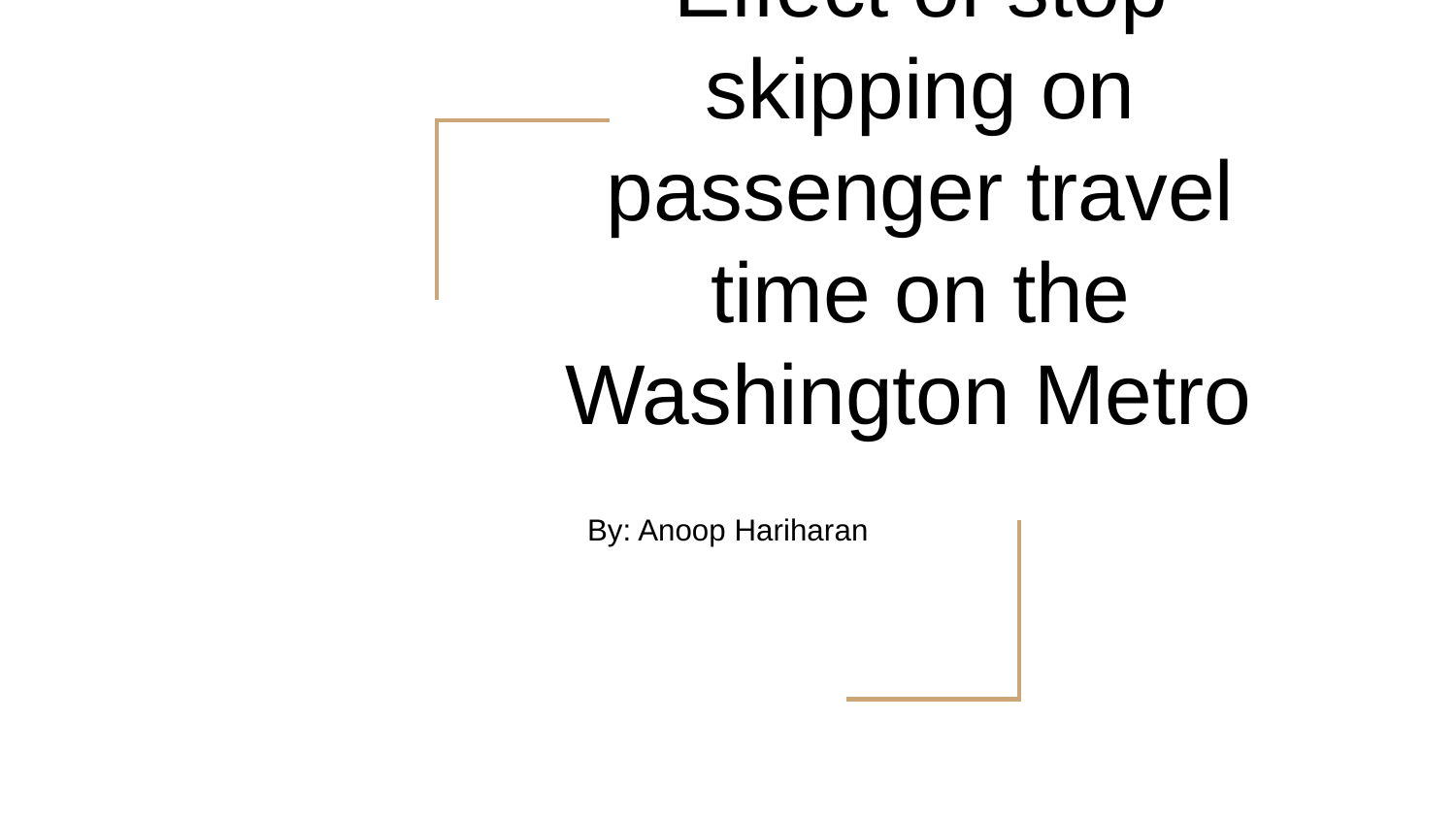

# Effect of stop skipping on passenger travel time on the Washington Metro

By: Anoop Hariharan